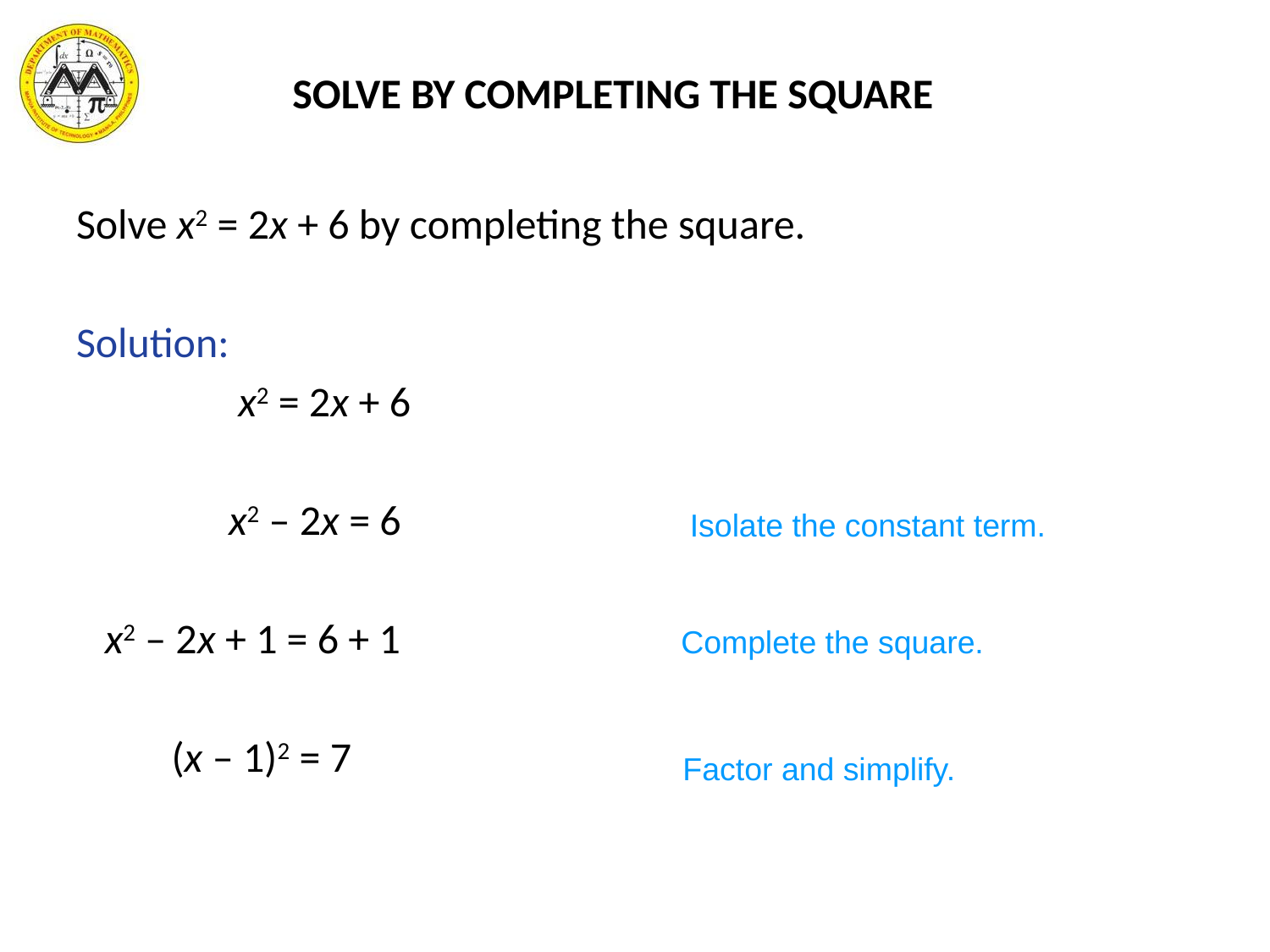

# SOLVE BY COMPLETING THE SQUARE
Solve x2 = 2x + 6 by completing the square.

Solution:
                 x2 = 2x + 6

                x2 – 2x = 6

   x2 – 2x + 1 = 6 + 1

          (x – 1)2 = 7
Isolate the constant term.
Complete the square.
Factor and simplify.